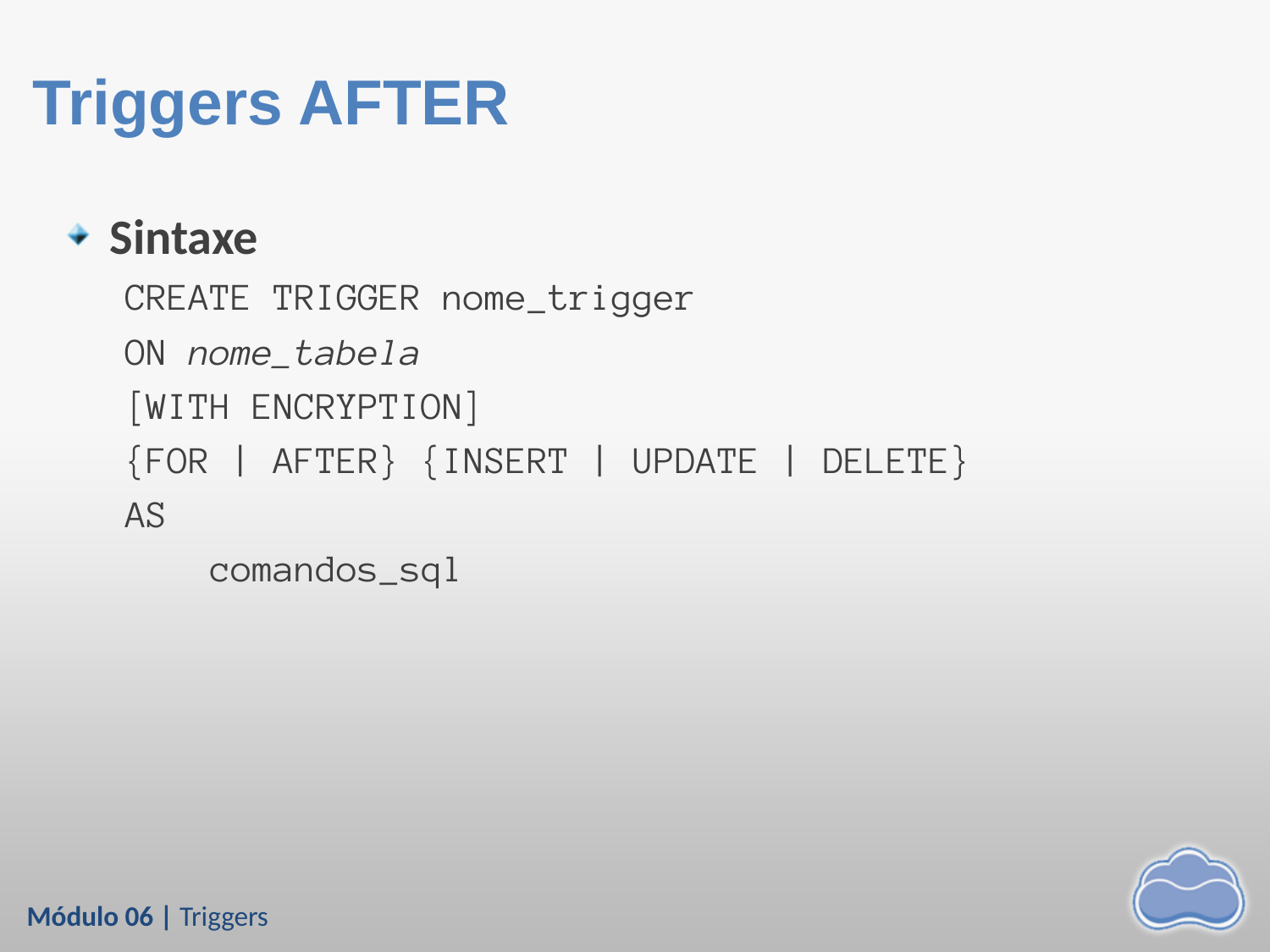

# Triggers AFTER
Sintaxe
CREATE TRIGGER nome_trigger
ON nome_tabela
[WITH ENCRYPTION]
{FOR | AFTER} {INSERT | UPDATE | DELETE}
AS
    comandos_sql